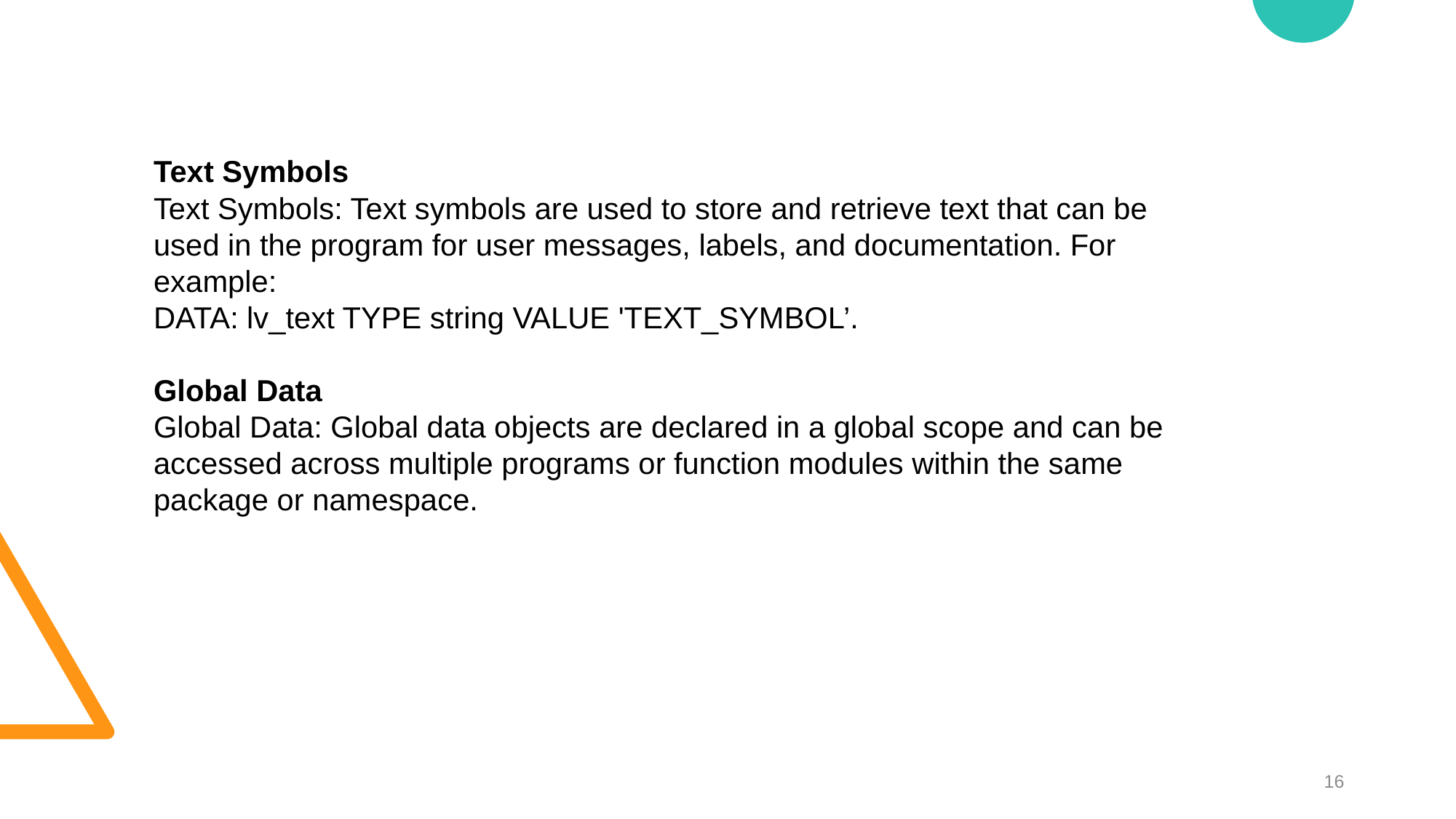

Text Symbols
Text Symbols: Text symbols are used to store and retrieve text that can be used in the program for user messages, labels, and documentation. For example:
DATA: lv_text TYPE string VALUE 'TEXT_SYMBOL’.

Global Data
Global Data: Global data objects are declared in a global scope and can be accessed across multiple programs or function modules within the same package or namespace.
16